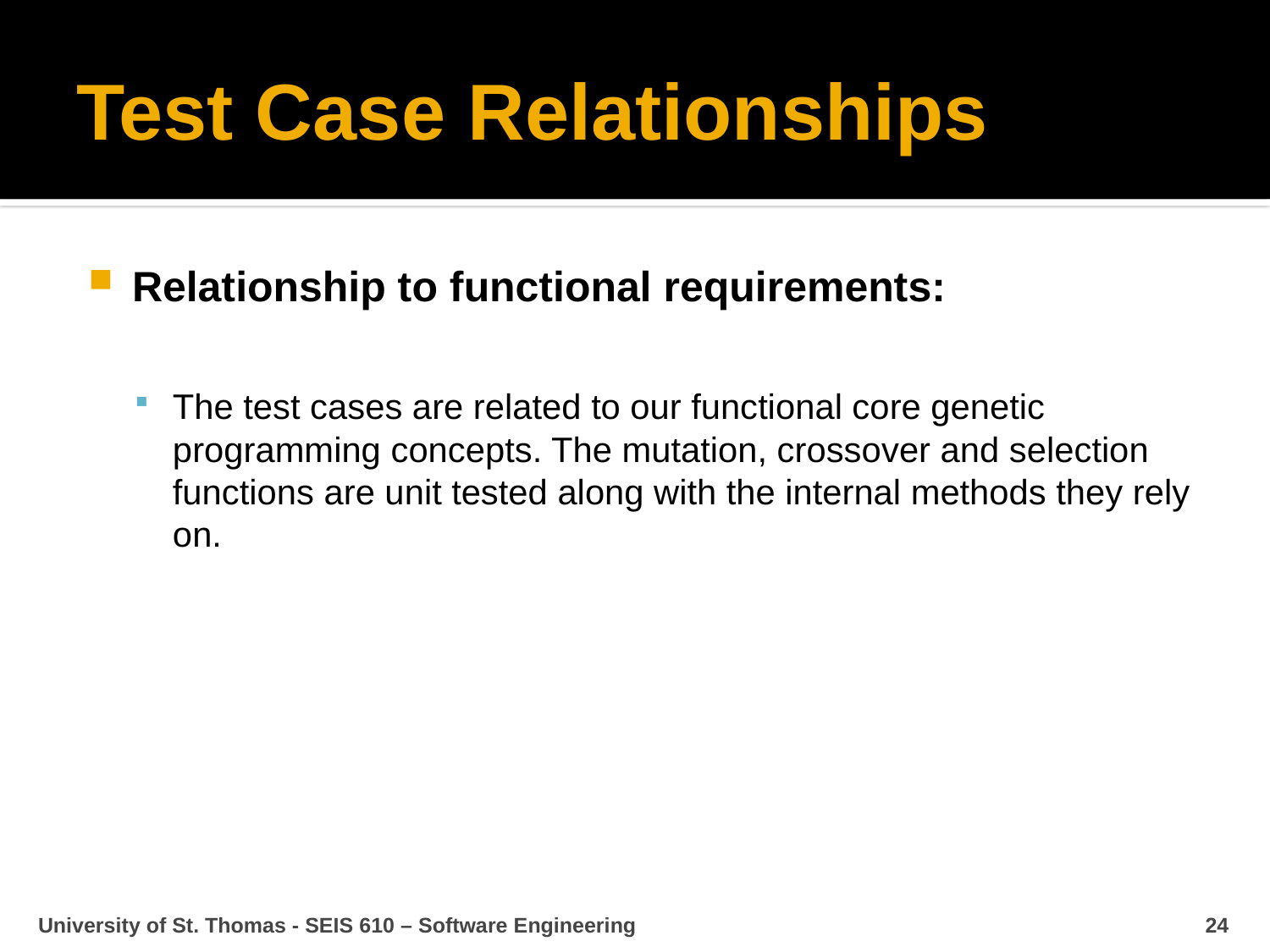

# Test Case Relationships
Relationship to functional requirements:

The test cases are related to our functional core genetic programming concepts. The mutation, crossover and selection functions are unit tested along with the internal methods they rely on.
University of St. Thomas - SEIS 610 – Software Engineering
24